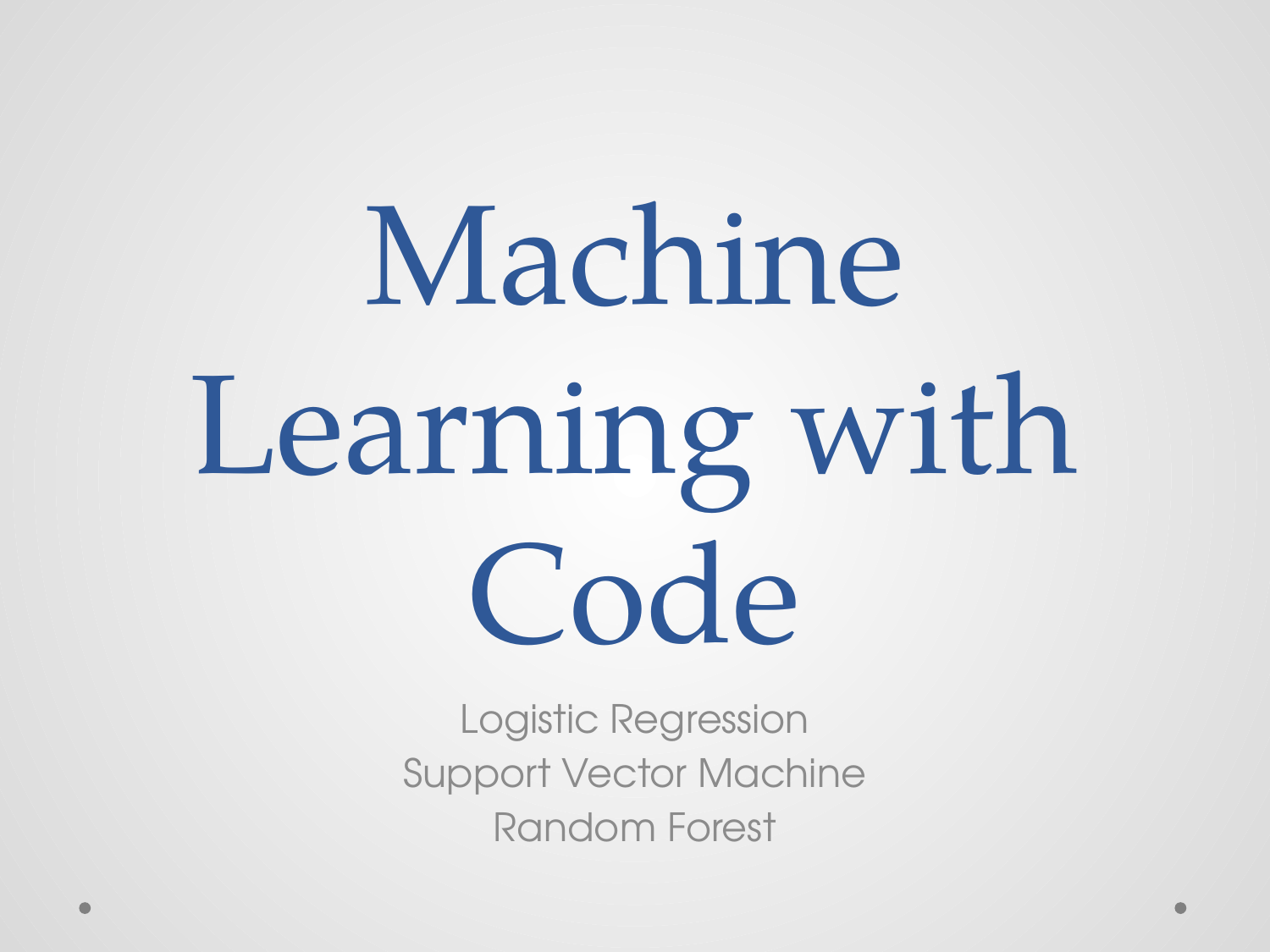

# Machine Learning with Code
Logistic Regression
Support Vector Machine
Random Forest